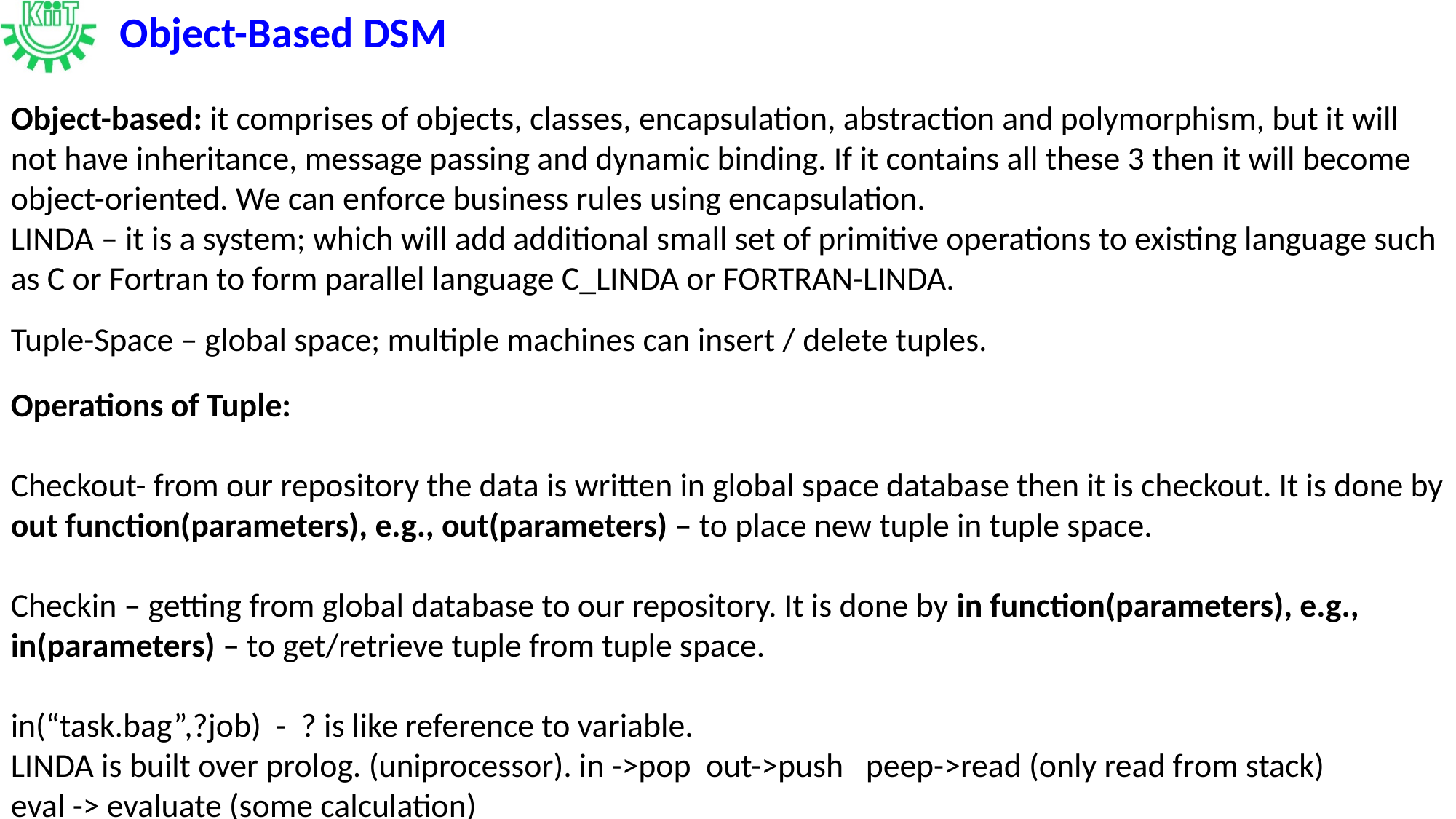

Object-Based DSM

Object-based: it comprises of objects, classes, encapsulation, abstraction and polymorphism, but it will not have inheritance, message passing and dynamic binding. If it contains all these 3 then it will become object-oriented. We can enforce business rules using encapsulation.
LINDA – it is a system; which will add additional small set of primitive operations to existing language such as C or Fortran to form parallel language C_LINDA or FORTRAN-LINDA.

Tuple-Space – global space; multiple machines can insert / delete tuples.

Operations of Tuple:

Checkout- from our repository the data is written in global space database then it is checkout. It is done by out function(parameters), e.g., out(parameters) – to place new tuple in tuple space.

Checkin – getting from global database to our repository. It is done by in function(parameters), e.g., in(parameters) – to get/retrieve tuple from tuple space.

in(“task.bag”,?job)  -  ? is like reference to variable.
LINDA is built over prolog. (uniprocessor). in ->pop  out->push   peep->read (only read from stack)
eval -> evaluate (some calculation)
40